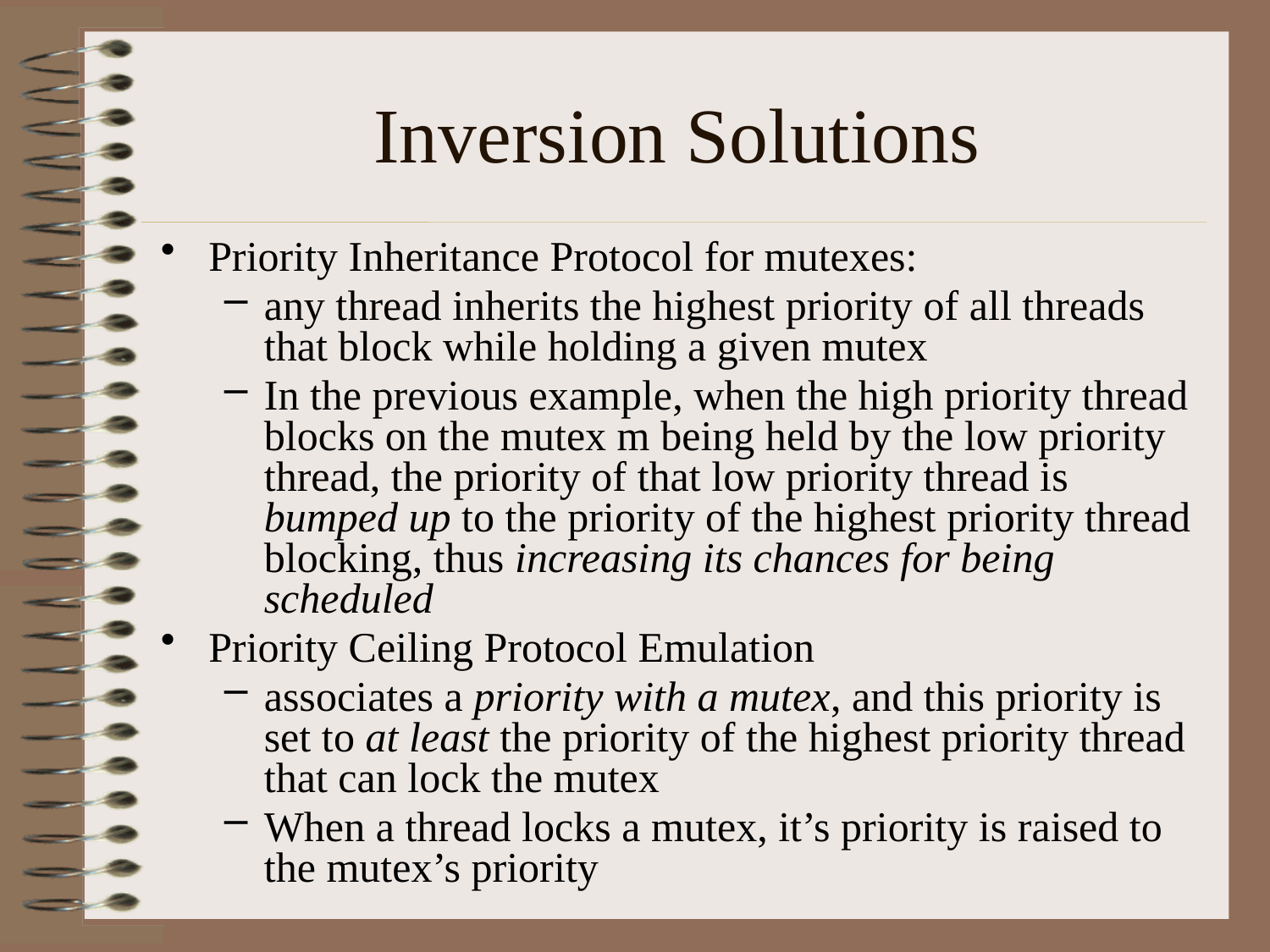

# Inversion Solutions
Priority Inheritance Protocol for mutexes:
any thread inherits the highest priority of all threads that block while holding a given mutex
In the previous example, when the high priority thread blocks on the mutex m being held by the low priority thread, the priority of that low priority thread is bumped up to the priority of the highest priority thread blocking, thus increasing its chances for being scheduled
Priority Ceiling Protocol Emulation
associates a priority with a mutex, and this priority is set to at least the priority of the highest priority thread that can lock the mutex
When a thread locks a mutex, it’s priority is raised to the mutex’s priority